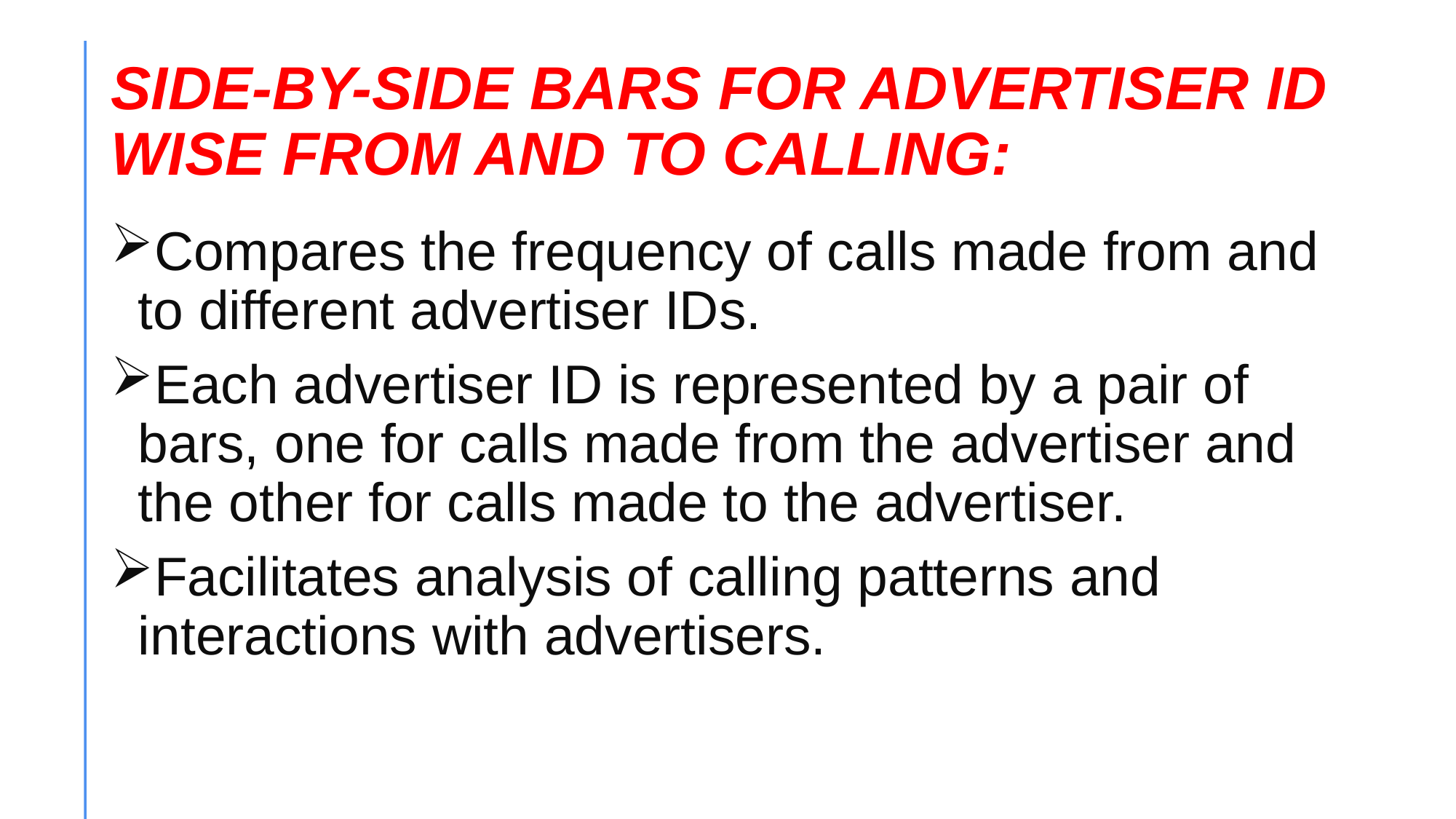

# SIDE-BY-SIDE BARS FOR ADVERTISER ID WISE FROM AND TO CALLING:
Compares the frequency of calls made from and to different advertiser IDs.
Each advertiser ID is represented by a pair of bars, one for calls made from the advertiser and the other for calls made to the advertiser.
Facilitates analysis of calling patterns and interactions with advertisers.